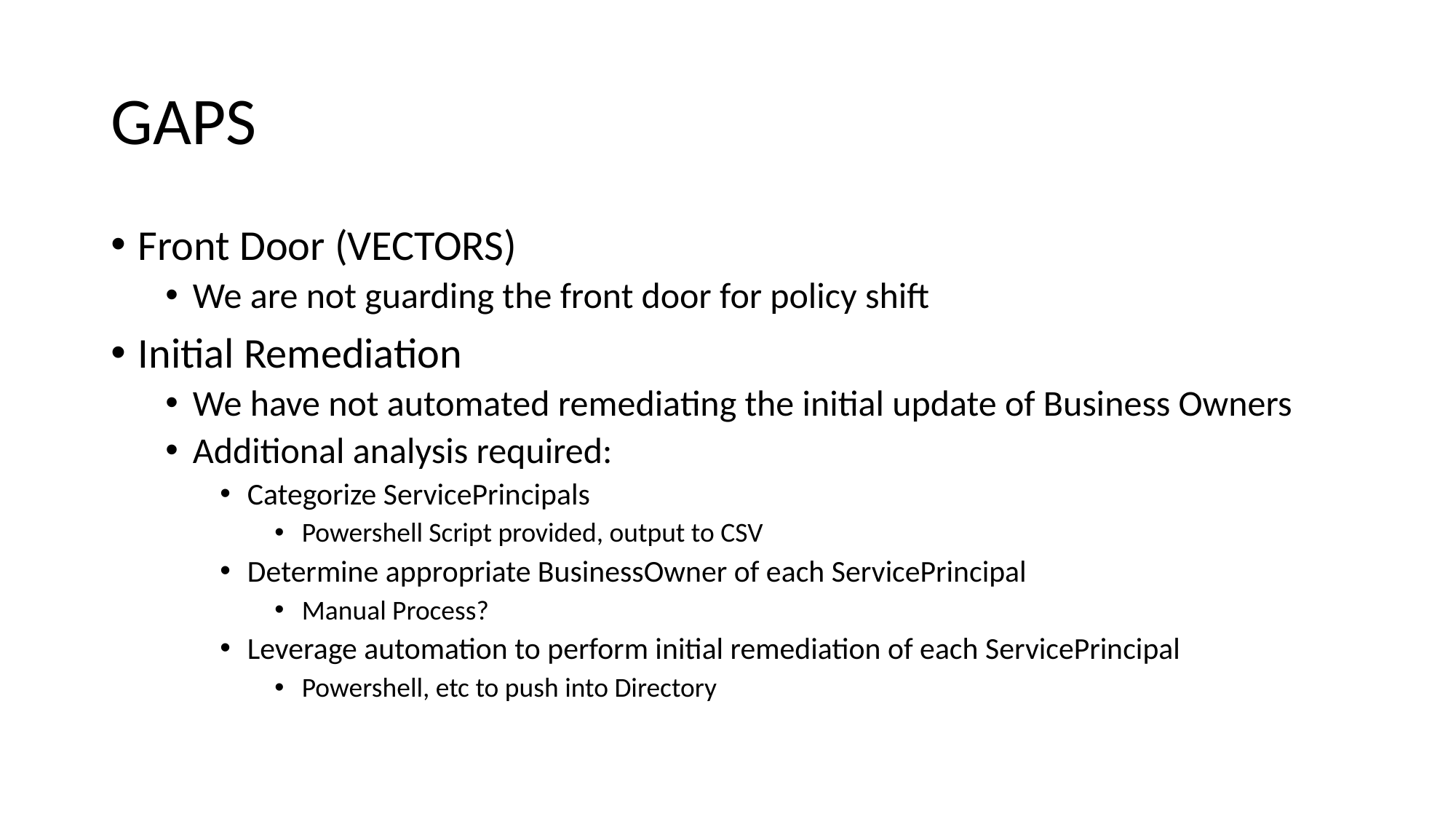

# GAPS
Front Door (VECTORS)
We are not guarding the front door for policy shift
Initial Remediation
We have not automated remediating the initial update of Business Owners
Additional analysis required:
Categorize ServicePrincipals
Powershell Script provided, output to CSV
Determine appropriate BusinessOwner of each ServicePrincipal
Manual Process?
Leverage automation to perform initial remediation of each ServicePrincipal
Powershell, etc to push into Directory